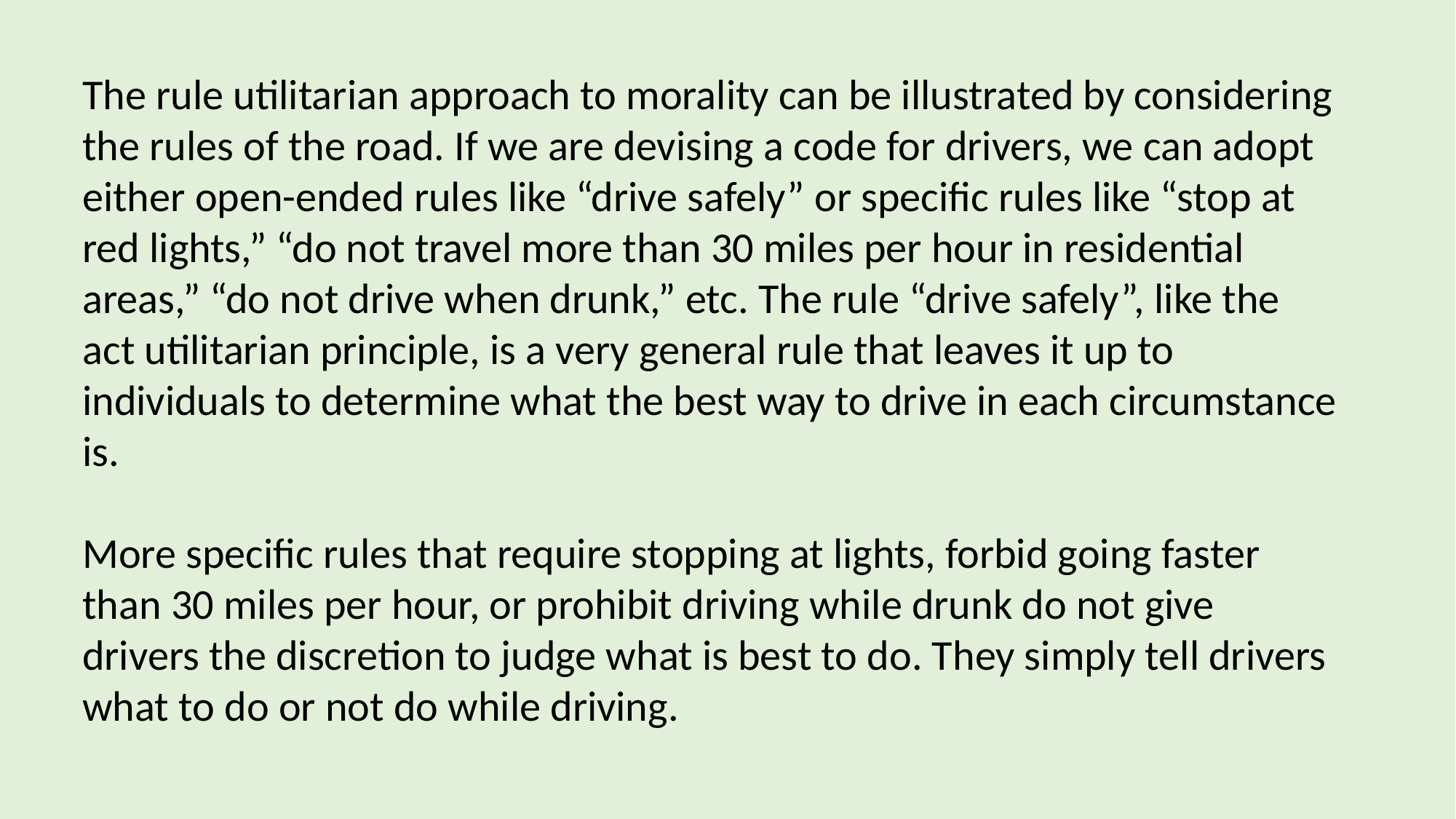

The rule utilitarian approach to morality can be illustrated by considering the rules of the road. If we are devising a code for drivers, we can adopt either open-ended rules like “drive safely” or specific rules like “stop at red lights,” “do not travel more than 30 miles per hour in residential areas,” “do not drive when drunk,” etc. The rule “drive safely”, like the act utilitarian principle, is a very general rule that leaves it up to individuals to determine what the best way to drive in each circumstance is.

More specific rules that require stopping at lights, forbid going faster than 30 miles per hour, or prohibit driving while drunk do not give drivers the discretion to judge what is best to do. They simply tell drivers what to do or not do while driving.